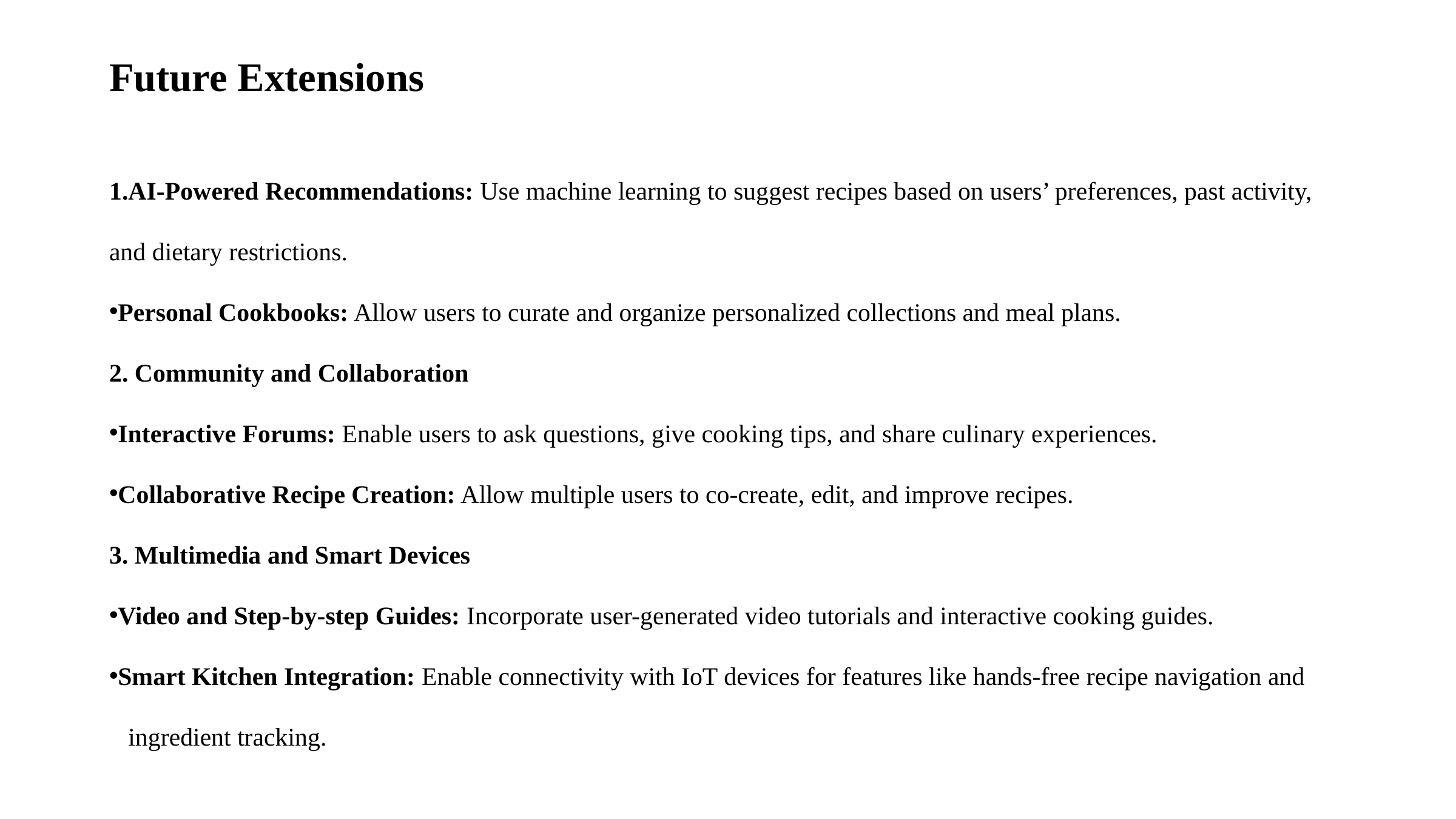

# Future Extensions
1.AI-Powered Recommendations: Use machine learning to suggest recipes based on users’ preferences, past activity, and dietary restrictions.
Personal Cookbooks: Allow users to curate and organize personalized collections and meal plans.
2. Community and Collaboration
Interactive Forums: Enable users to ask questions, give cooking tips, and share culinary experiences.
Collaborative Recipe Creation: Allow multiple users to co-create, edit, and improve recipes.
3. Multimedia and Smart Devices
Video and Step-by-step Guides: Incorporate user-generated video tutorials and interactive cooking guides.
Smart Kitchen Integration: Enable connectivity with IoT devices for features like hands-free recipe navigation and       ingredient tracking.